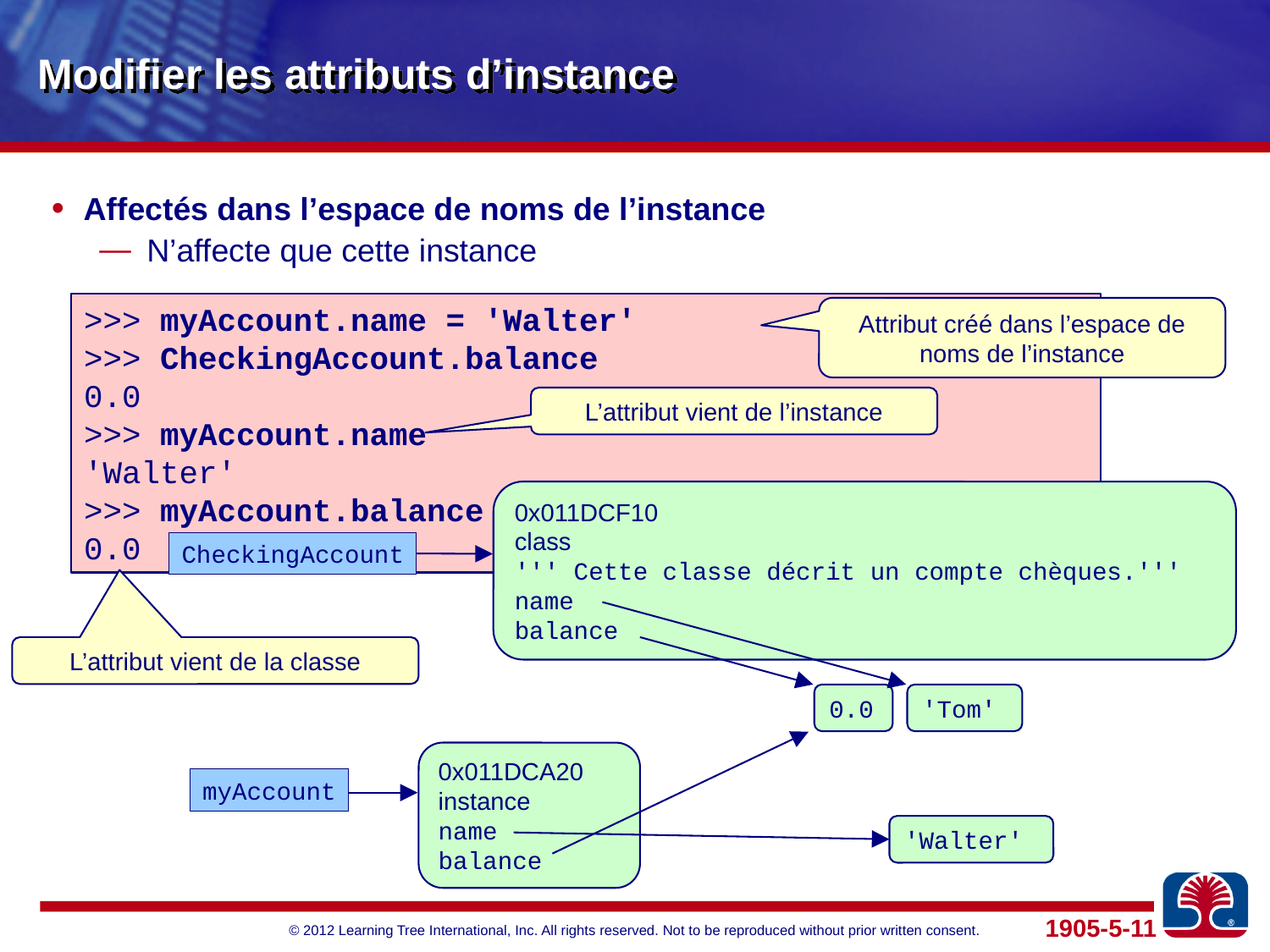

# Modifier les attributs d’instance
Affectés dans l’espace de noms de l’instance
N’affecte que cette instance
>>> myAccount.name = 'Walter'
>>> CheckingAccount.balance
0.0
>>> myAccount.name
'Walter'
>>> myAccount.balance
0.0
Attribut créé dans l’espace de noms de l’instance
L’attribut vient de l’instance
0x011DCF10
class
''' Cette classe décrit un compte chèques.'''
name
balance
CheckingAccount
L’attribut vient de la classe
0.0
'Tom'
0x011DCA20
instance
name
balance
myAccount
'Walter'